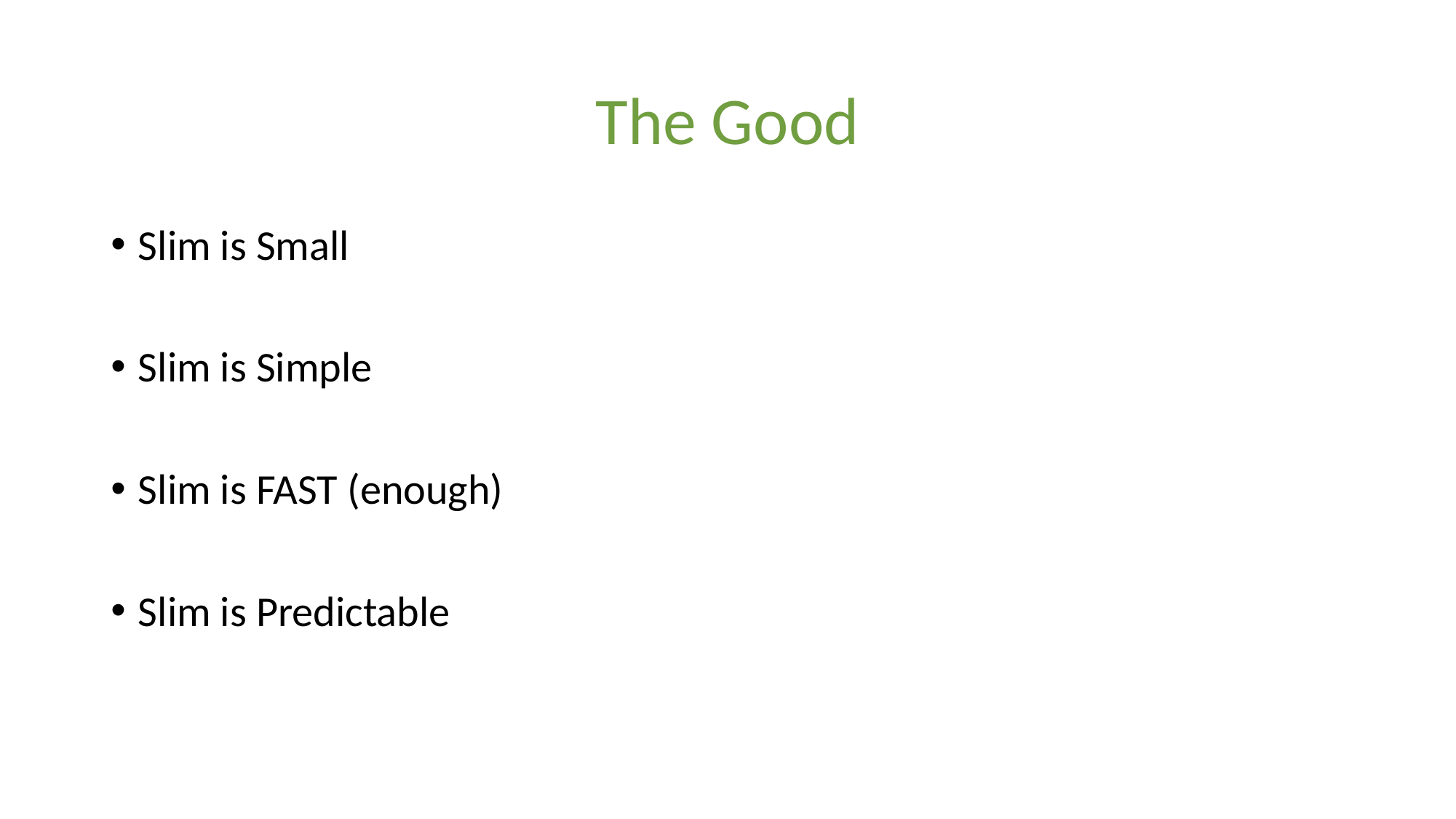

# The Good
Slim is Small

Slim is Simple

Slim is FAST (enough)

Slim is Predictable